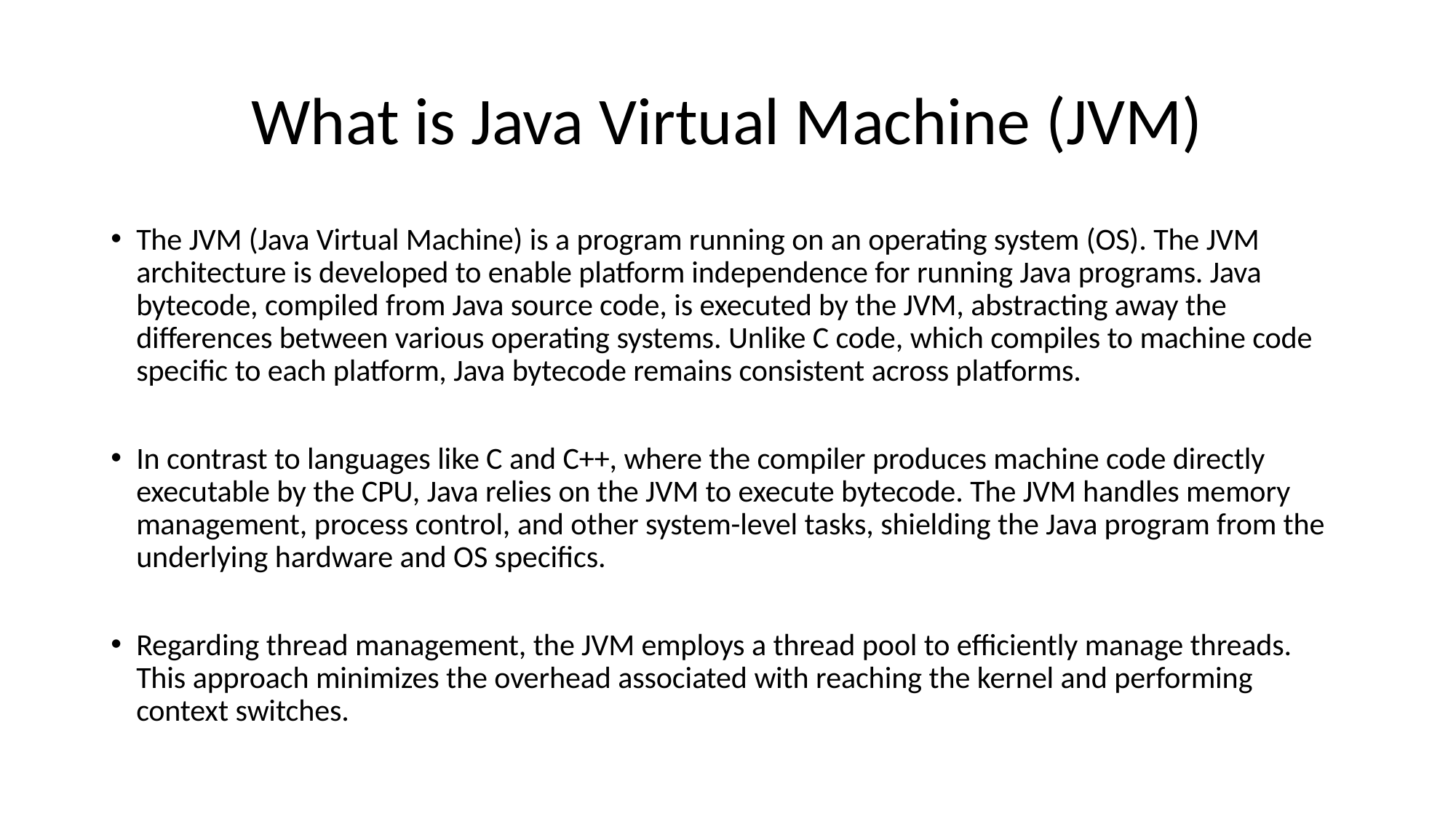

# What is Java Virtual Machine (JVM)
The JVM (Java Virtual Machine) is a program running on an operating system (OS). The JVM architecture is developed to enable platform independence for running Java programs. Java bytecode, compiled from Java source code, is executed by the JVM, abstracting away the differences between various operating systems. Unlike C code, which compiles to machine code specific to each platform, Java bytecode remains consistent across platforms.

In contrast to languages like C and C++, where the compiler produces machine code directly executable by the CPU, Java relies on the JVM to execute bytecode. The JVM handles memory management, process control, and other system-level tasks, shielding the Java program from the underlying hardware and OS specifics.

Regarding thread management, the JVM employs a thread pool to efficiently manage threads. This approach minimizes the overhead associated with reaching the kernel and performing context switches.